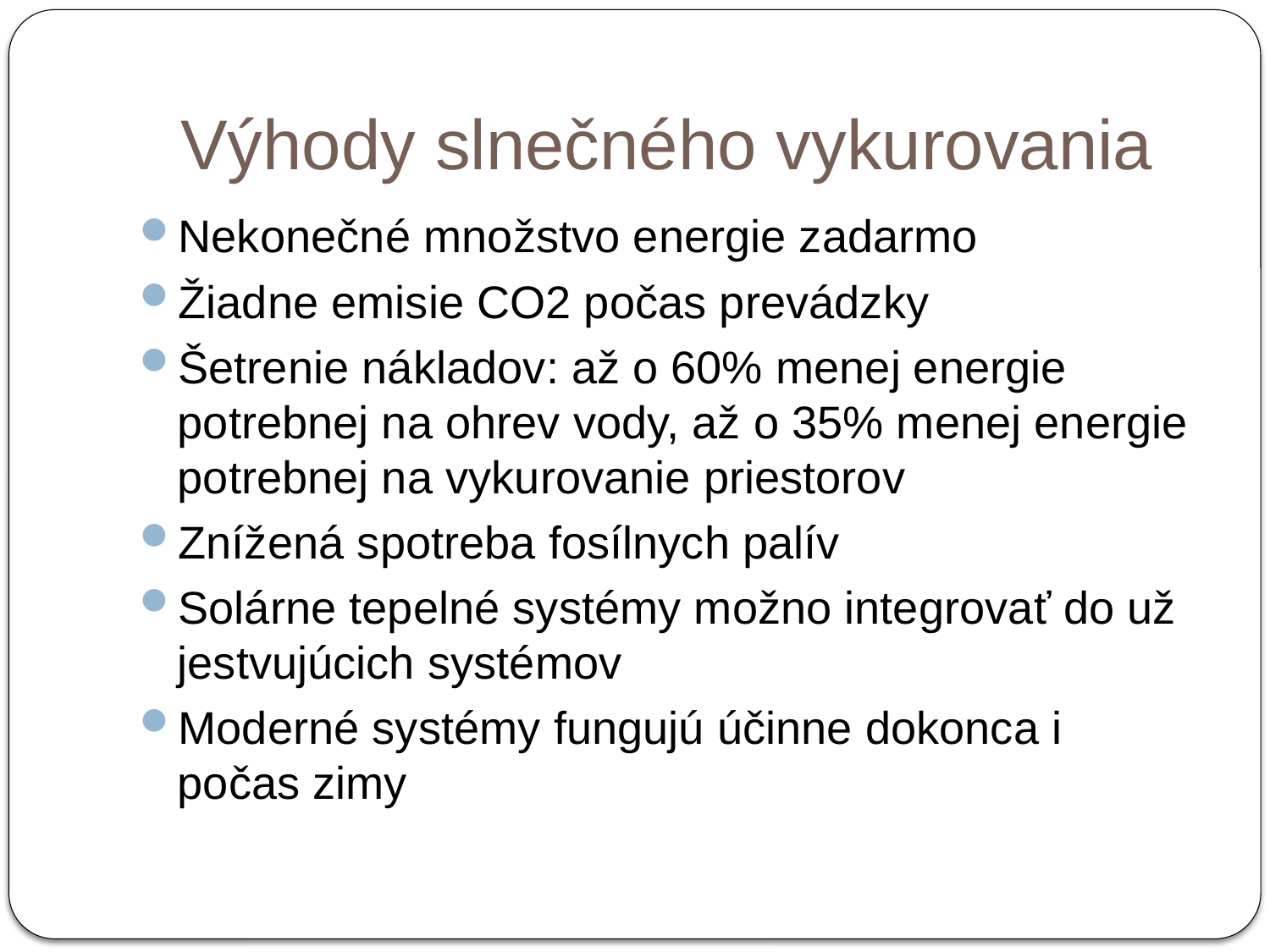

# Výhody slnečného vykurovania
Nekonečné množstvo energie zadarmo
Žiadne emisie CO2 počas prevádzky
Šetrenie nákladov: až o 60% menej energie potrebnej na ohrev vody, až o 35% menej energie potrebnej na vykurovanie priestorov
Znížená spotreba fosílnych palív
Solárne tepelné systémy možno integrovať do už jestvujúcich systémov
Moderné systémy fungujú účinne dokonca i počas zimy